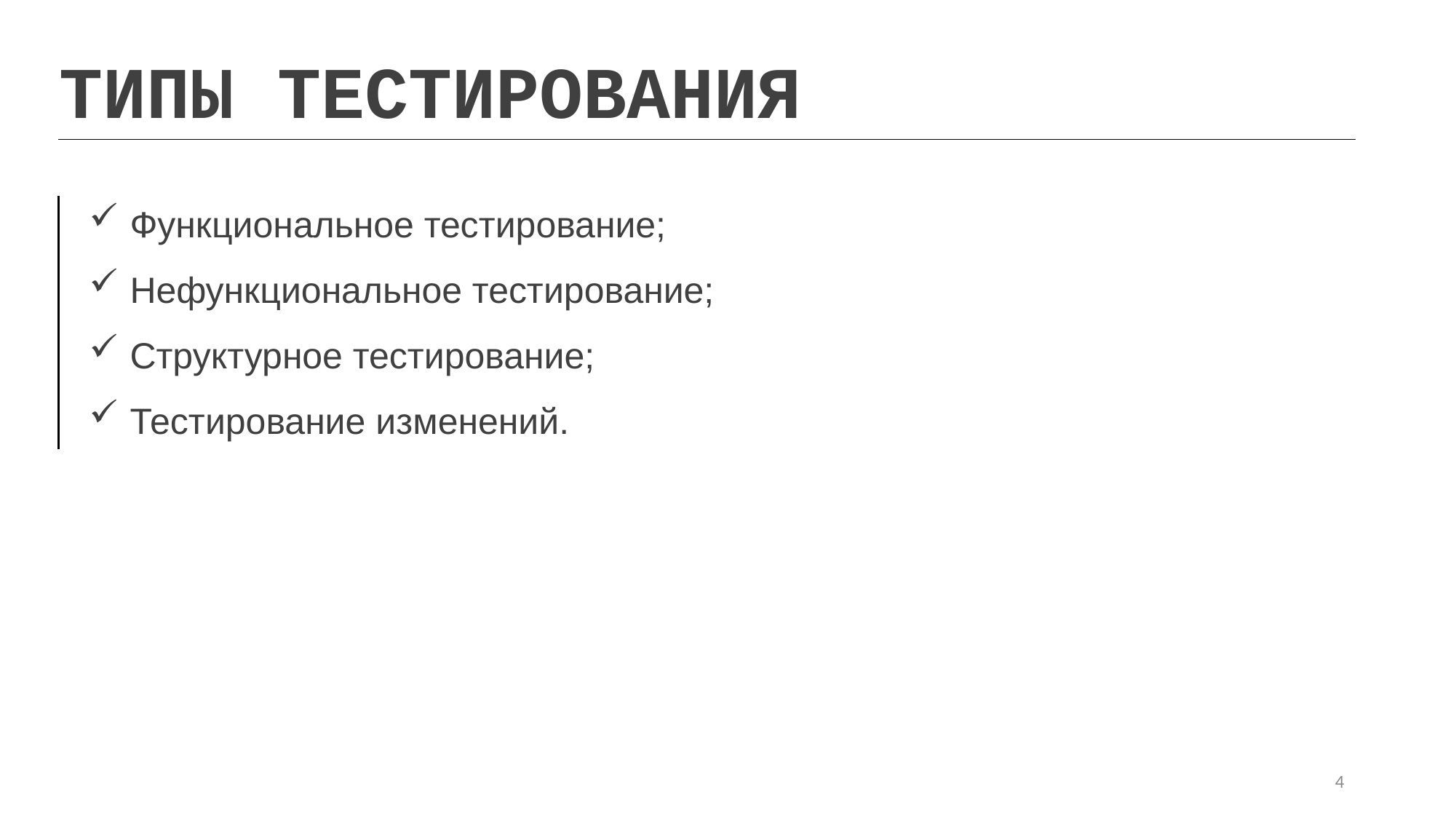

ТИПЫ ТЕСТИРОВАНИЯ
Функциональное тестирование;
Нефункциональное тестирование;
Структурное тестирование;
Тестирование изменений.
4